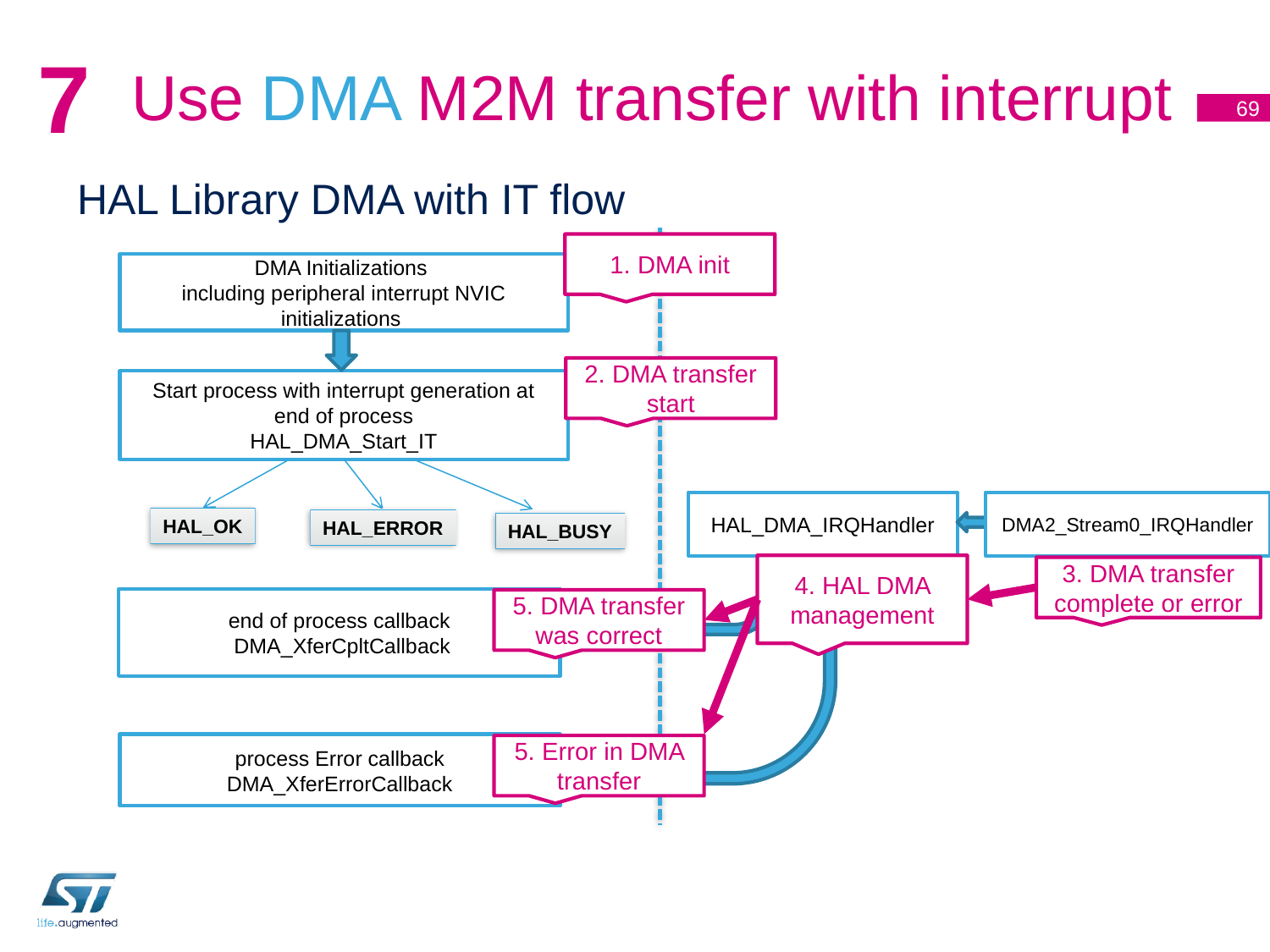

# Use DMA M2M transfer with interrupt
7
69
HAL Library DMA with IT flow

1. DMA init
DMA Initializations
including peripheral interrupt NVIC initializations

2. DMA transfer start
Start process with interrupt generation at end of process
HAL_DMA_Start_IT
HAL_DMA_IRQHandler
DMA2_Stream0_IRQHandler
HAL_OK
HAL_ERROR
HAL_BUSY

4. HAL DMA management

3. DMA transfer complete or error
end of process callback
 DMA_XferCpltCallback
5. DMA transfer was correct
process Error callback
DMA_XferErrorCallback
5. Error in DMA transfer